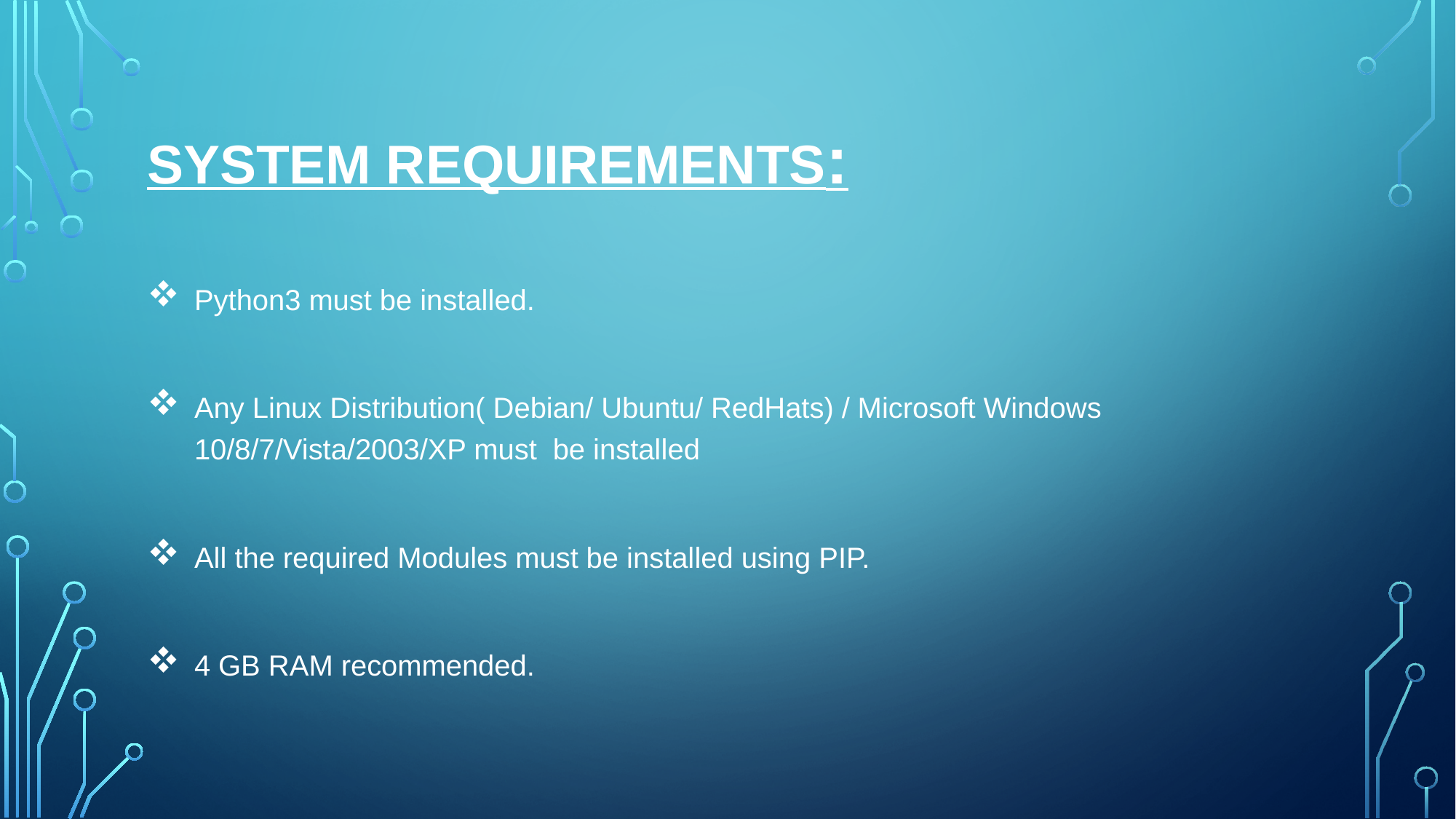

# System Requirements:
Python3 must be installed.

Any Linux Distribution( Debian/ Ubuntu/ RedHats) / Microsoft Windows 10/8/7/Vista/2003/XP must  be installed

All the required Modules must be installed using PIP.

4 GB RAM recommended.